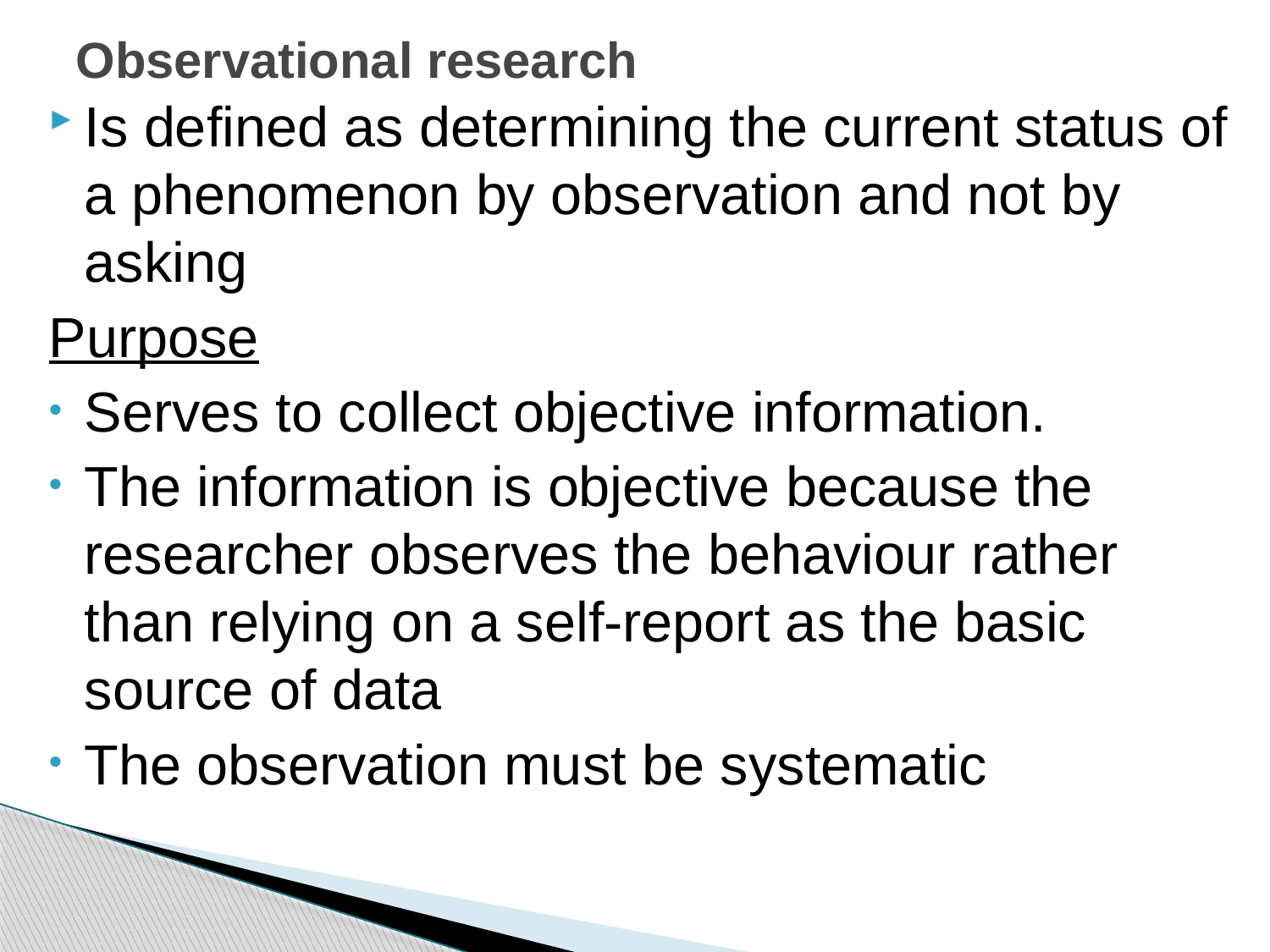

# Observational research
Is defined as determining the current status of a phenomenon by observation and not by asking
Purpose
Serves to collect objective information.
The information is objective because the researcher observes the behaviour rather than relying on a self-report as the basic source of data
The observation must be systematic